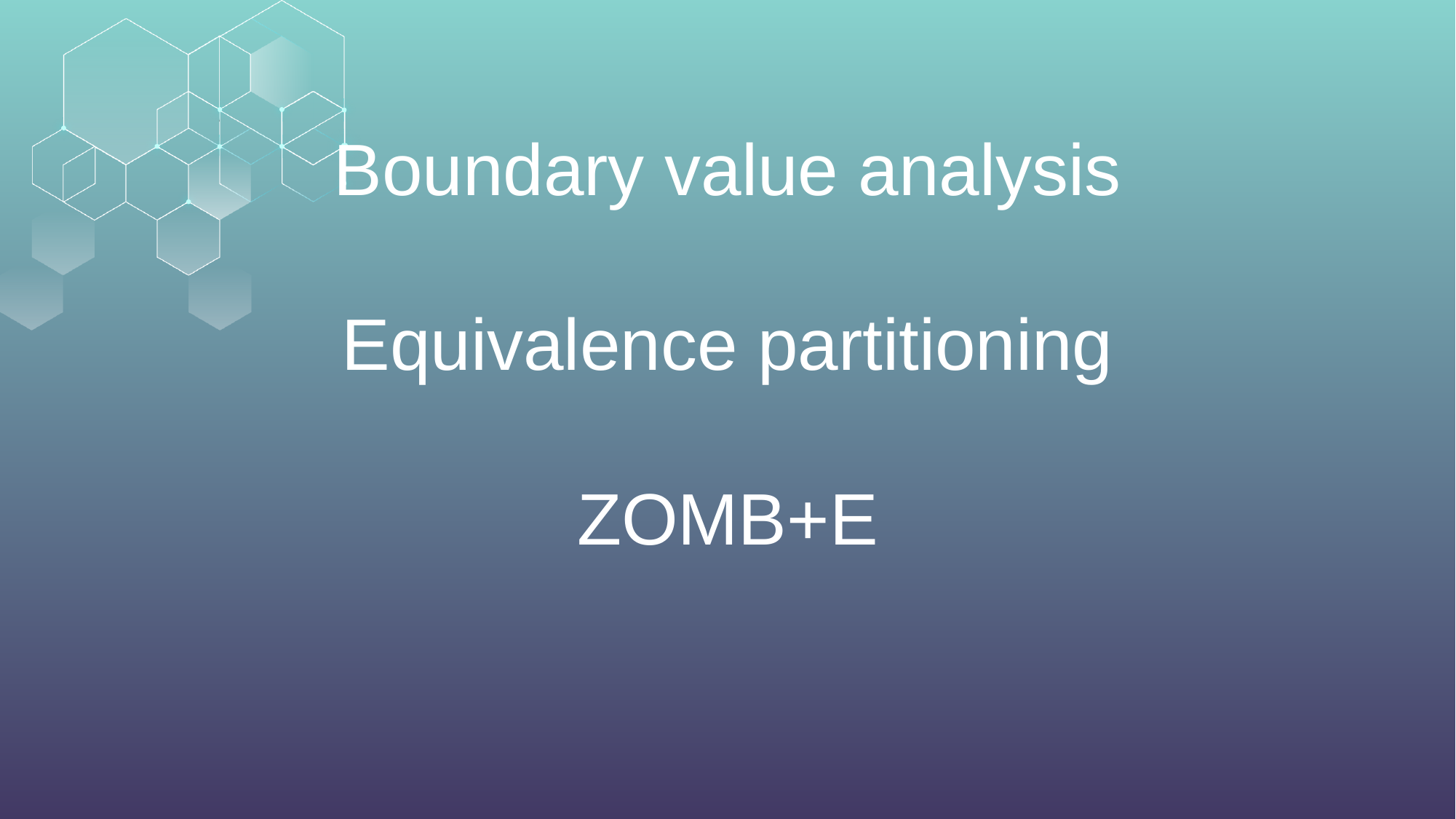

# Boundary value analysis Equivalence partitioning ZOMB+E